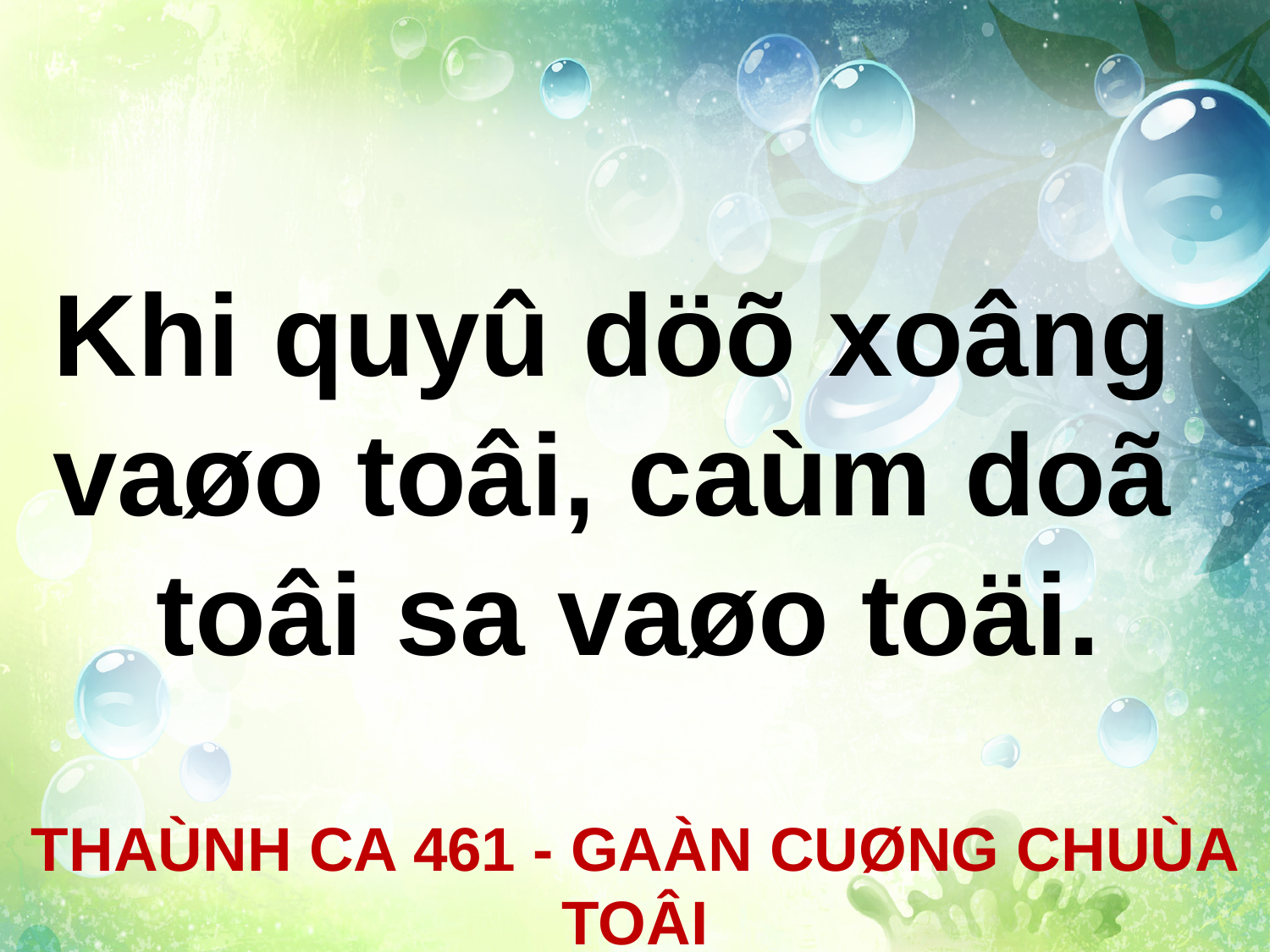

Khi quyû döõ xoâng
vaøo toâi, caùm doã
toâi sa vaøo toäi.
THAÙNH CA 461 - GAÀN CUØNG CHUÙA TOÂI